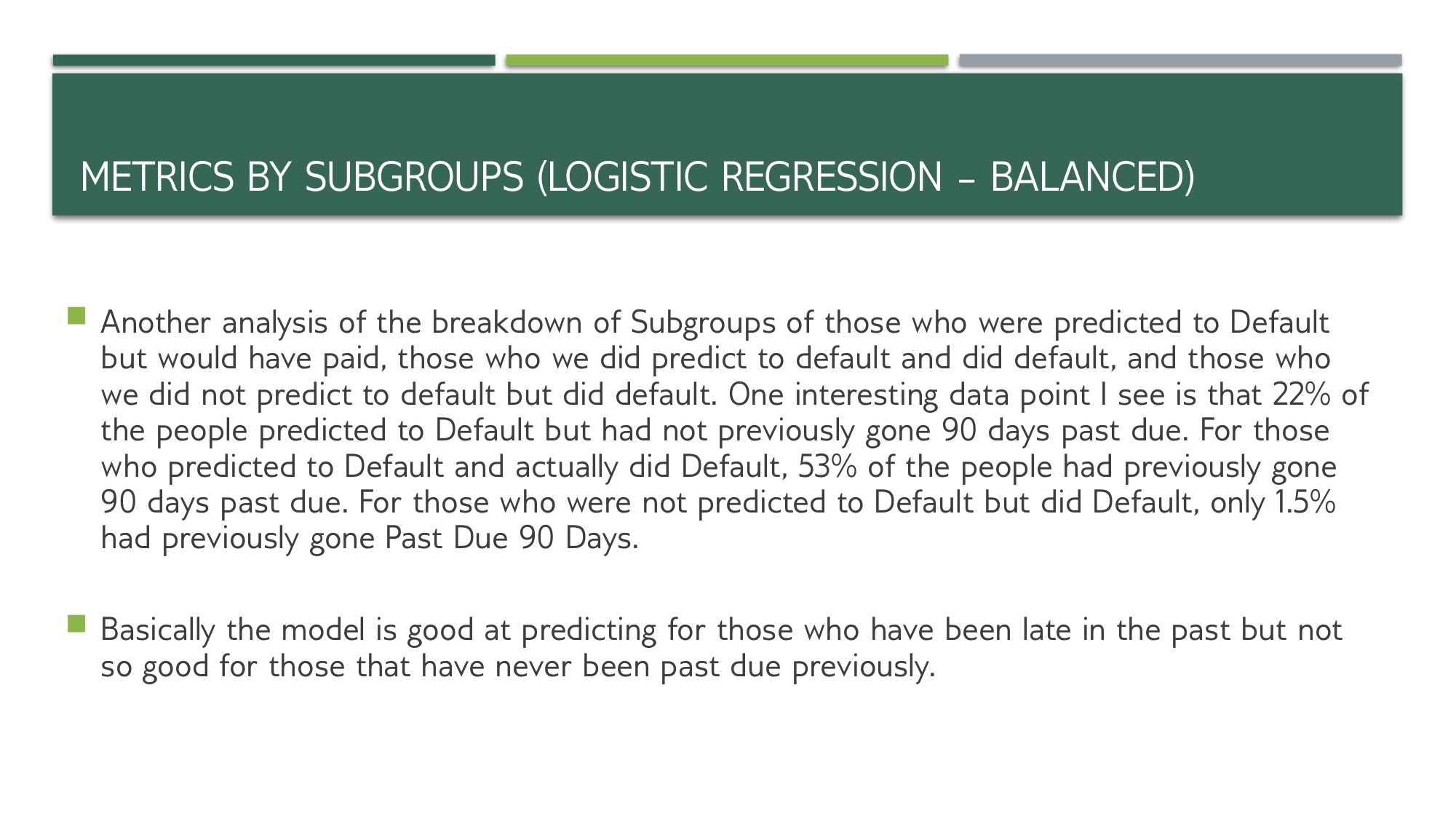

# Metrics by subgroups (logistic regression – balanced)
Another analysis of the breakdown of Subgroups of those who were predicted to Default but would have paid, those who we did predict to default and did default, and those who we did not predict to default but did default. One interesting data point I see is that 22% of the people predicted to Default but had not previously gone 90 days past due. For those who predicted to Default and actually did Default, 53% of the people had previously gone 90 days past due. For those who were not predicted to Default but did Default, only 1.5% had previously gone Past Due 90 Days.
Basically the model is good at predicting for those who have been late in the past but not so good for those that have never been past due previously.